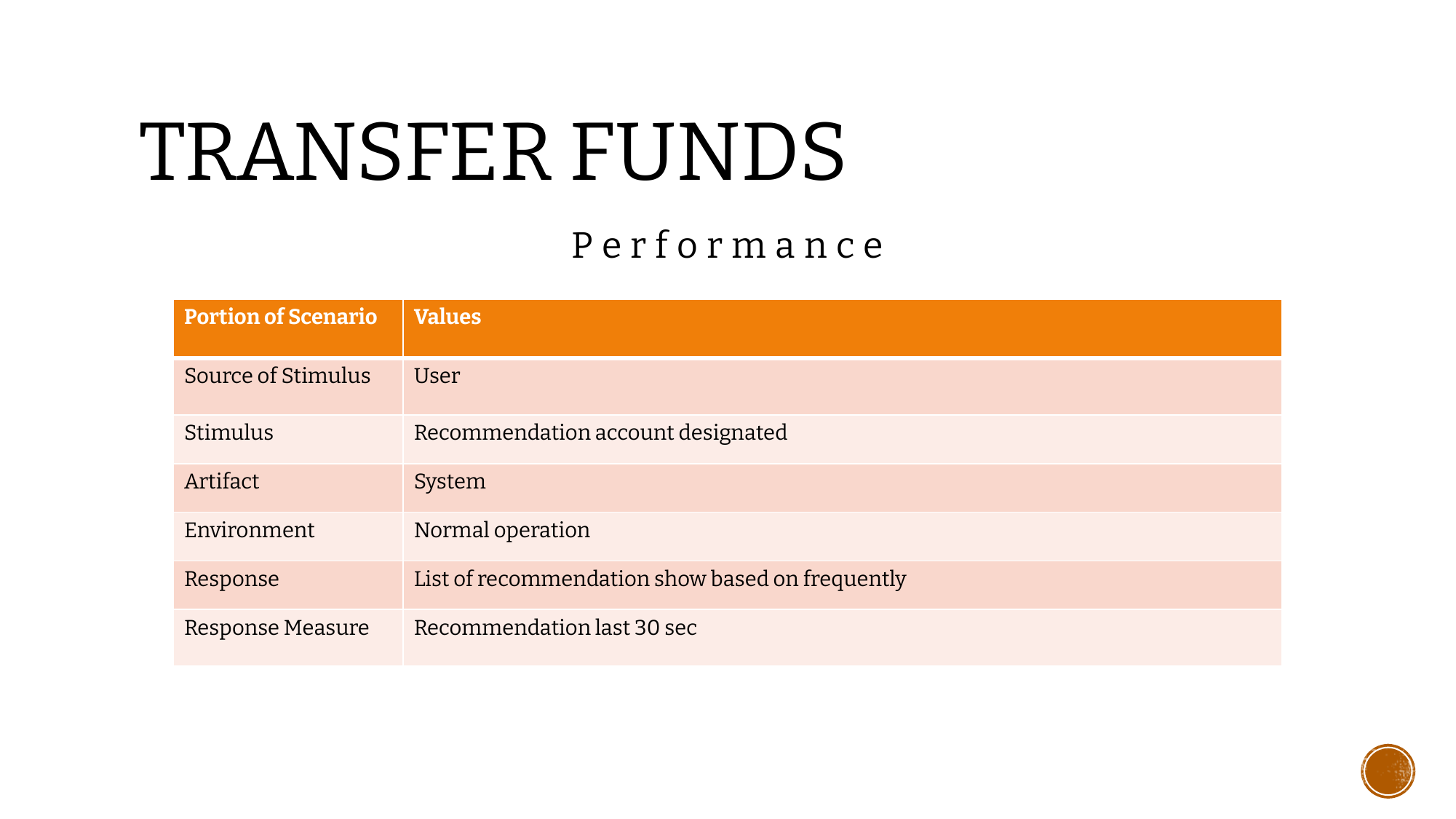

# Transfer funds
Performance
| Portion of Scenario | Values |
| --- | --- |
| Source of Stimulus | User |
| Stimulus | Recommendation account designated |
| Artifact | System |
| Environment | Normal operation |
| Response | List of recommendation show based on frequently |
| Response Measure | Recommendation last 30 sec |